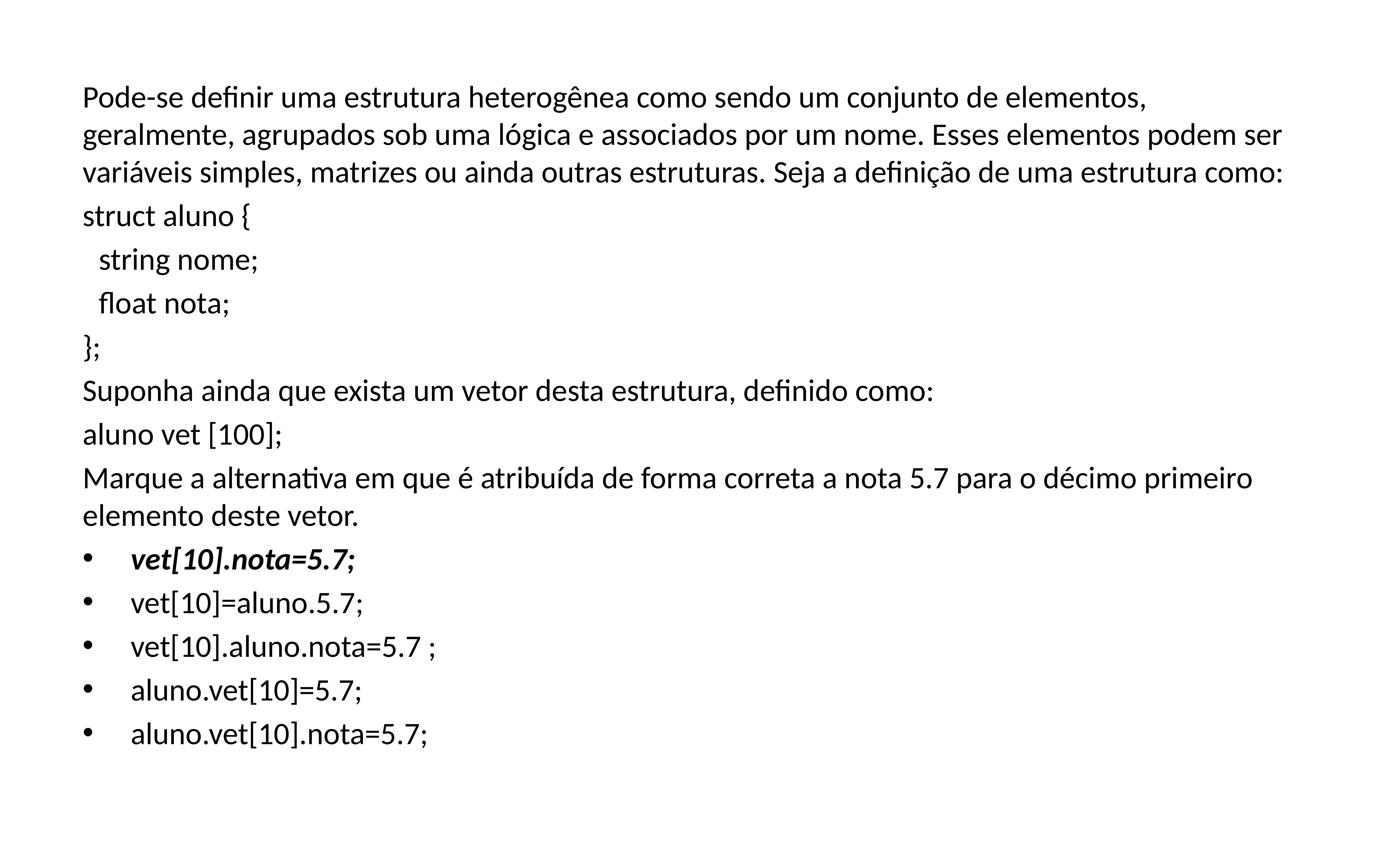

Pode-se definir uma estrutura heterogênea como sendo um conjunto de elementos, geralmente, agrupados sob uma lógica e associados por um nome. Esses elementos podem ser variáveis simples, matrizes ou ainda outras estruturas. Seja a definição de uma estrutura como:
struct aluno {
	string nome;
	float nota;
};
Suponha ainda que exista um vetor desta estrutura, definido como:
aluno vet [100];
Marque a alternativa em que é atribuída de forma correta a nota 5.7 para o décimo primeiro elemento deste vetor.
vet[10].nota=5.7;
vet[10]=aluno.5.7;
vet[10].aluno.nota=5.7 ;
aluno.vet[10]=5.7;
aluno.vet[10].nota=5.7;